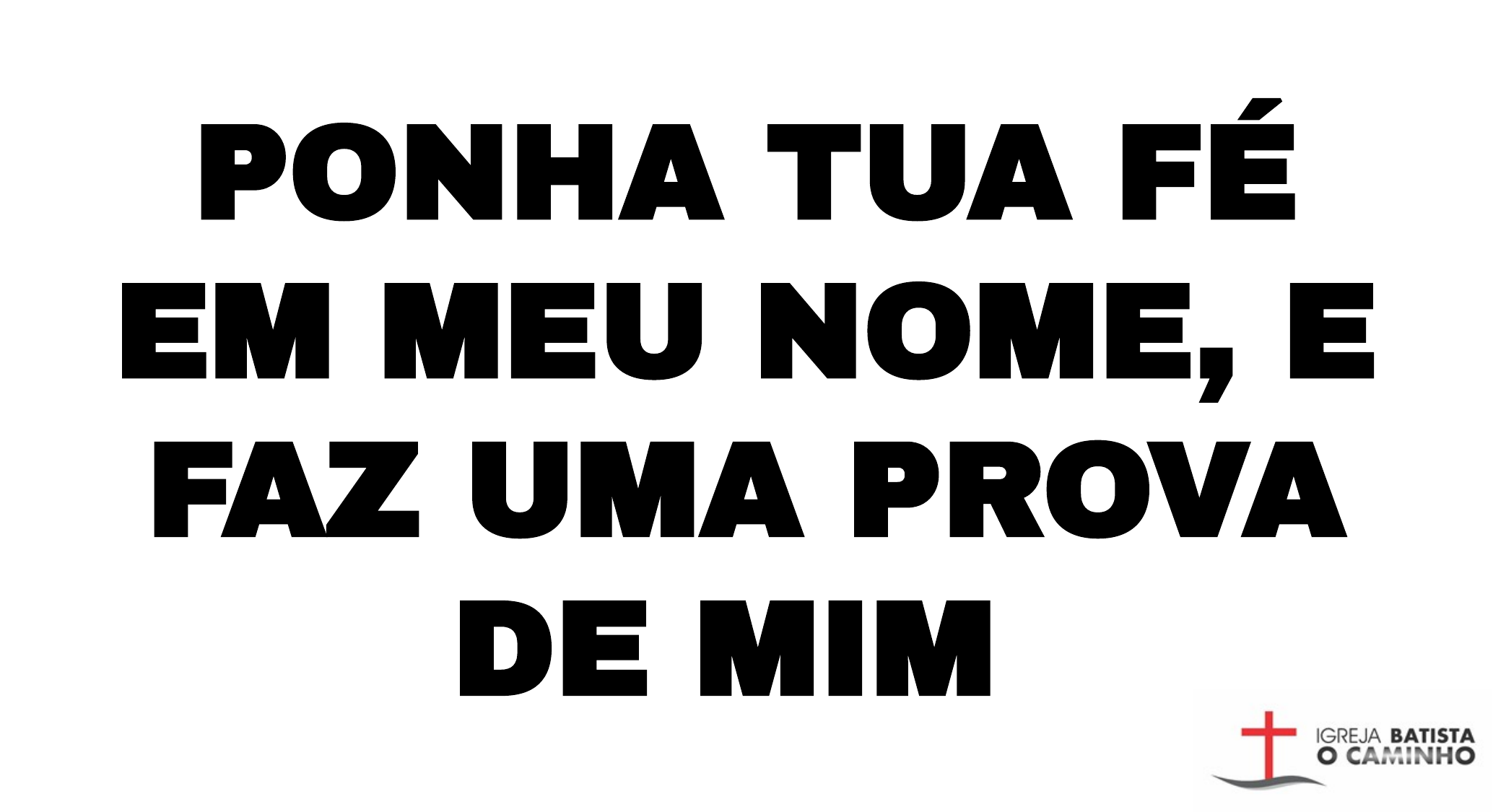

PONHA TUA FÉ EM MEU NOME, E FAZ UMA PROVA DE MIM